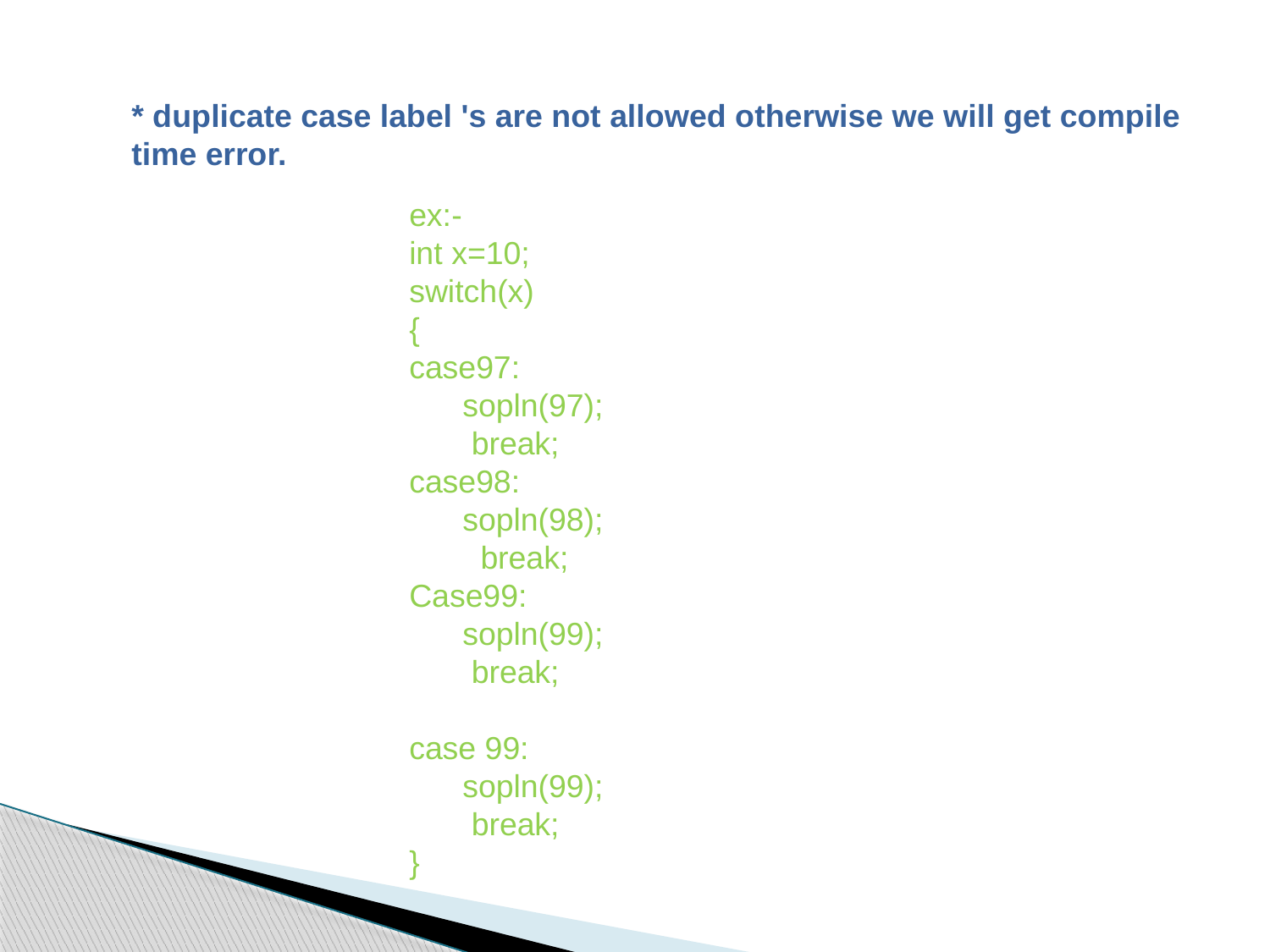

* duplicate case label 's are not allowed otherwise we will get compile time error.
ex:-
int x=10;
switch(x)
{
case97:
      sopln(97);
       break;
case98:
      sopln(98);
        break;
Case99:
      sopln(99);
       break;

case 99:
      sopln(99);
       break;
}